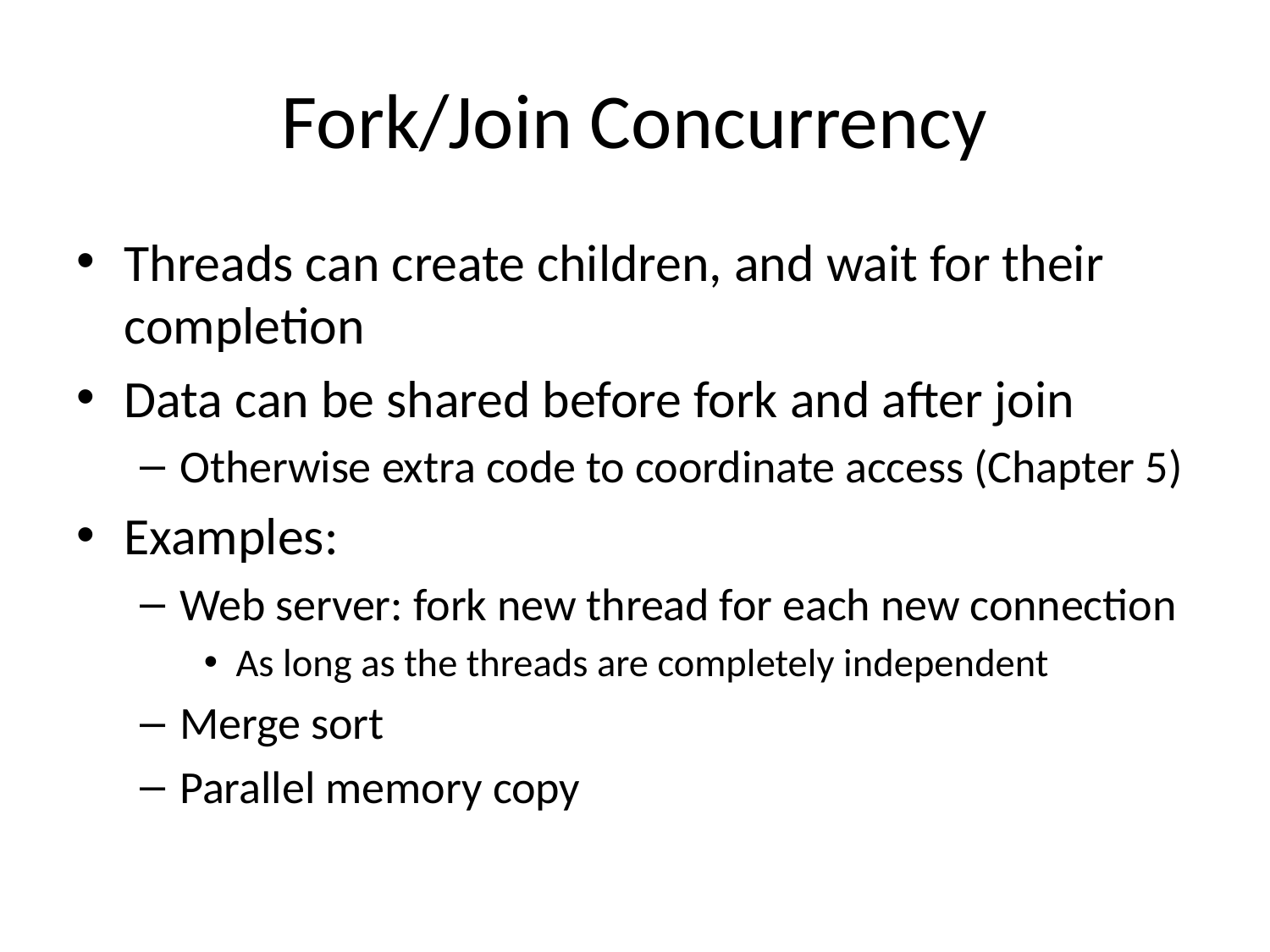

# Fork/Join Concurrency
Threads can create children, and wait for their completion
Data can be shared before fork and after join
Otherwise extra code to coordinate access (Chapter 5)
Examples:
Web server: fork new thread for each new connection
As long as the threads are completely independent
Merge sort
Parallel memory copy